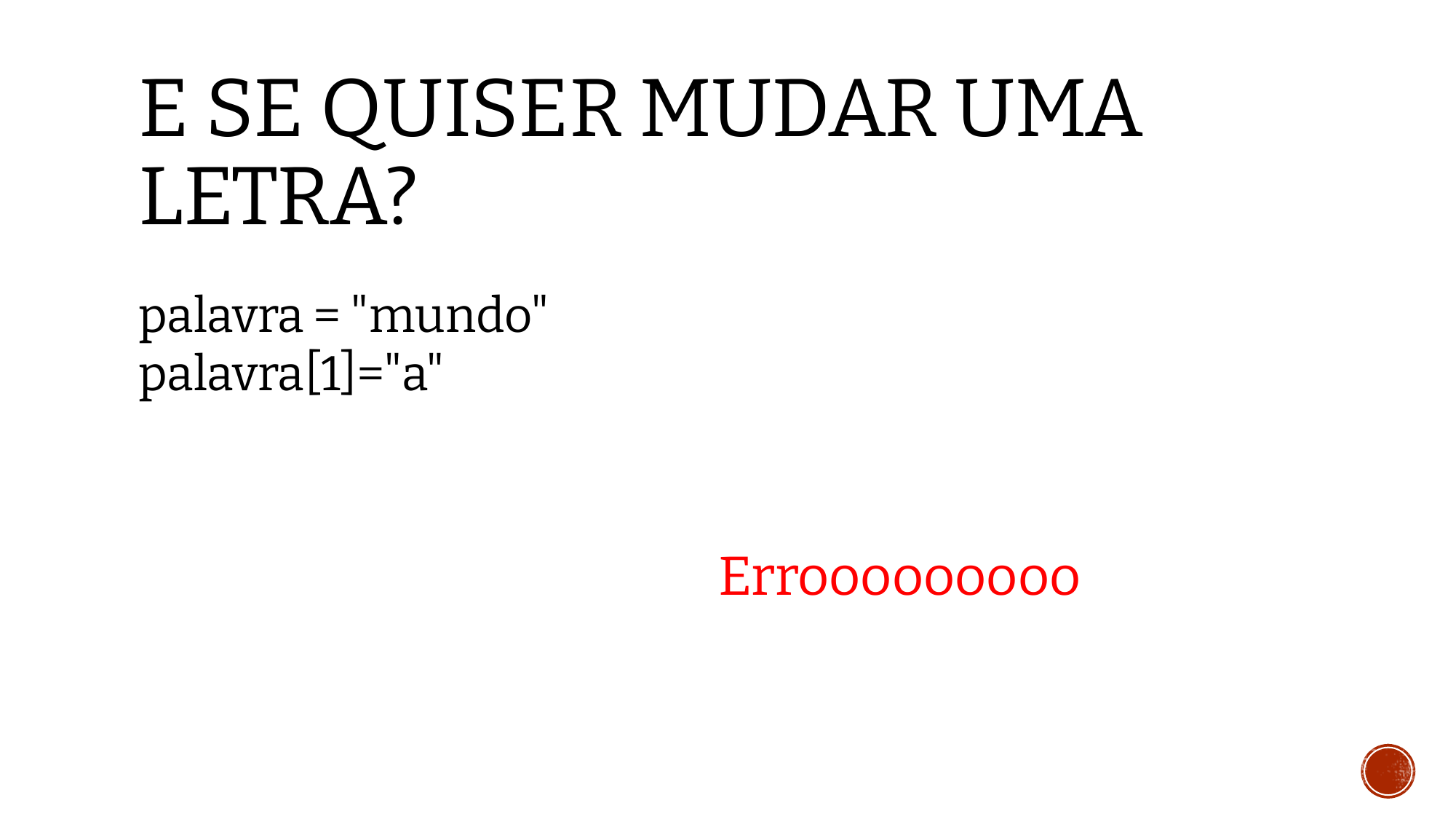

# E SE QUISER MUDAR UMA LETRA?
palavra = "mundo"
palavra[1]="a"
Errooooooooo